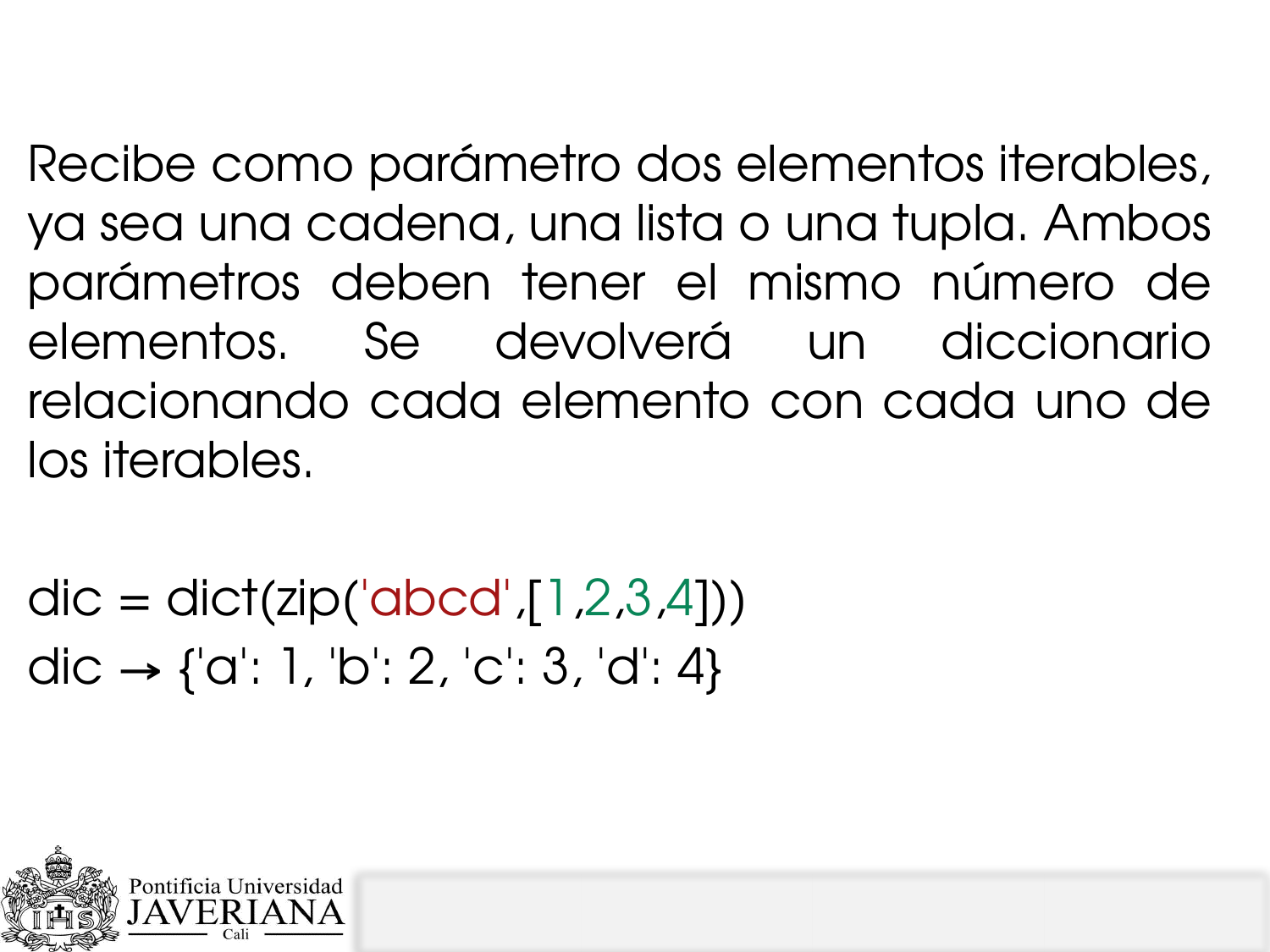

# Zip()
Recibe como parámetro dos elementos iterables, ya sea una cadena, una lista o una tupla. Ambos parámetros deben tener el mismo número de elementos. Se devolverá un diccionario relacionando cada elemento con cada uno de los iterables.

dic = dict(zip('abcd',[1,2,3,4]))
dic → {'a': 1, 'b': 2, 'c': 3, 'd': 4}